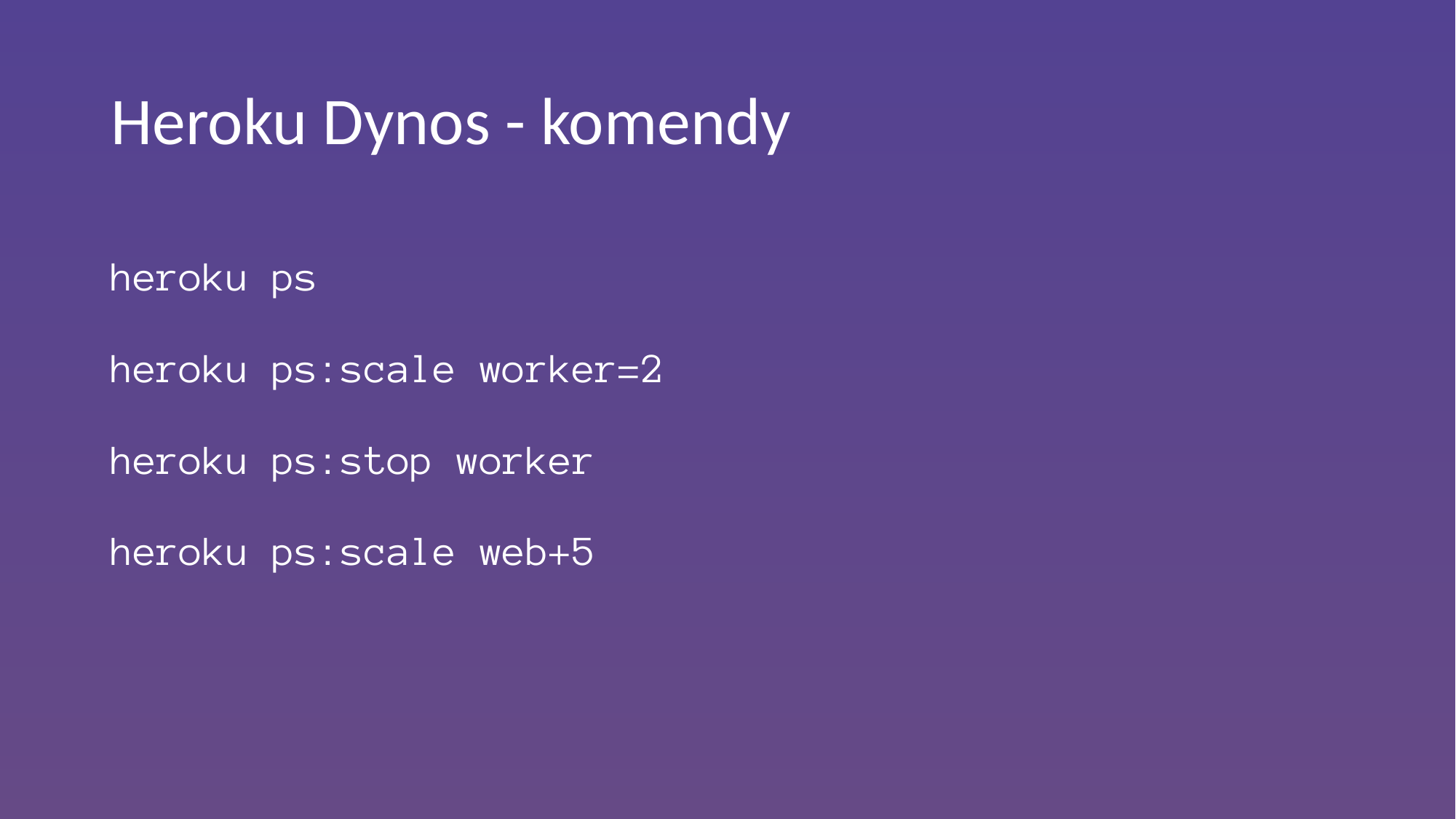

# Heroku Dynos - komendy
heroku ps
heroku ps:scale worker=2
heroku ps:stop worker
heroku ps:scale web+5